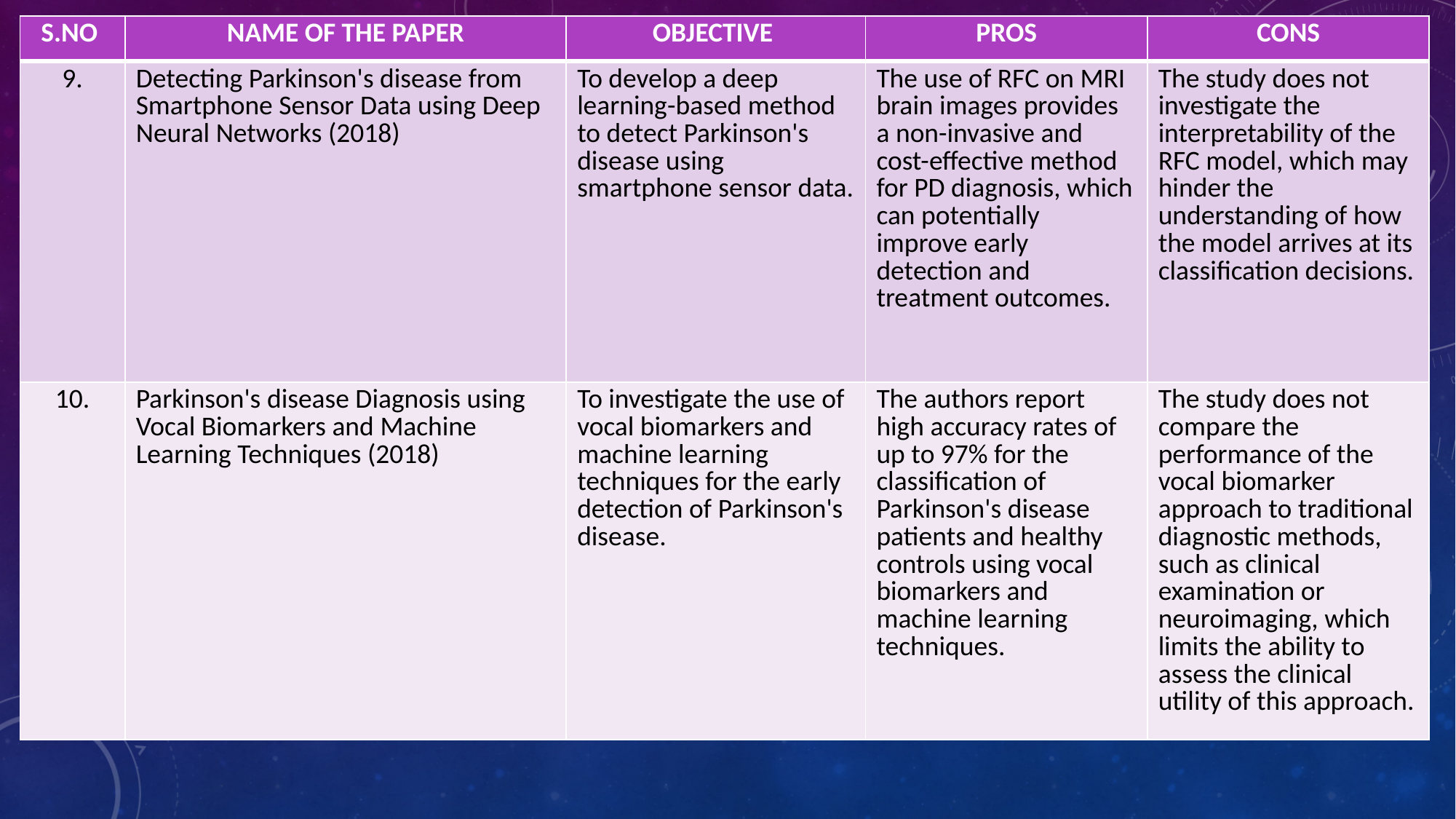

| S.NO | NAME OF THE PAPER | OBJECTIVE | PROS | CONS |
| --- | --- | --- | --- | --- |
| 9. | Detecting Parkinson's disease from Smartphone Sensor Data using Deep Neural Networks (2018) | To develop a deep learning-based method to detect Parkinson's disease using smartphone sensor data. | The use of RFC on MRI brain images provides a non-invasive and cost-effective method for PD diagnosis, which can potentially improve early detection and treatment outcomes. | The study does not investigate the interpretability of the RFC model, which may hinder the understanding of how the model arrives at its classification decisions. |
| 10. | Parkinson's disease Diagnosis using Vocal Biomarkers and Machine Learning Techniques (2018) | To investigate the use of vocal biomarkers and machine learning techniques for the early detection of Parkinson's disease. | The authors report high accuracy rates of up to 97% for the classification of Parkinson's disease patients and healthy controls using vocal biomarkers and machine learning techniques. | The study does not compare the performance of the vocal biomarker approach to traditional diagnostic methods, such as clinical examination or neuroimaging, which limits the ability to assess the clinical utility of this approach. |